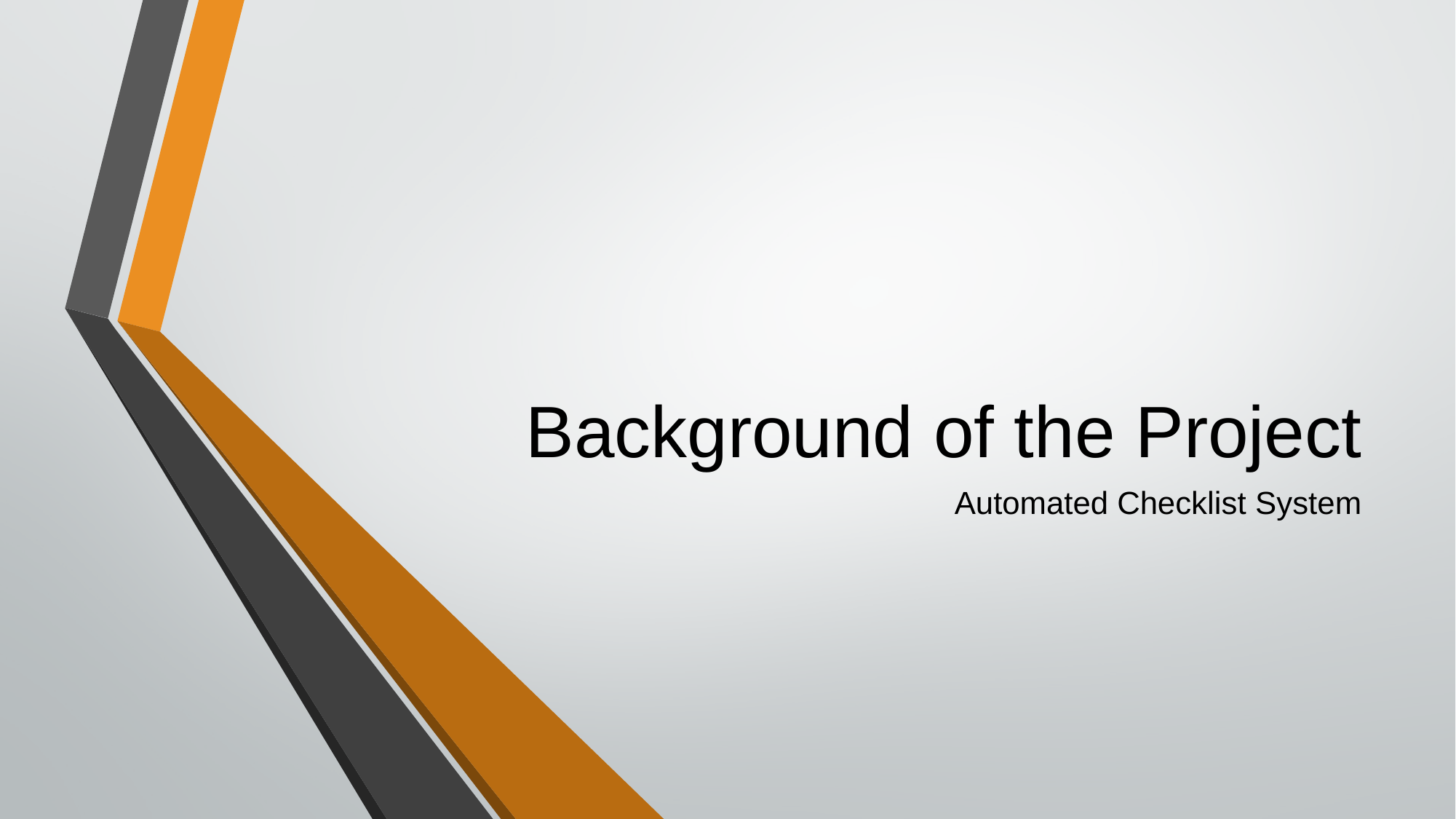

# Background of the Project
Automated Checklist System